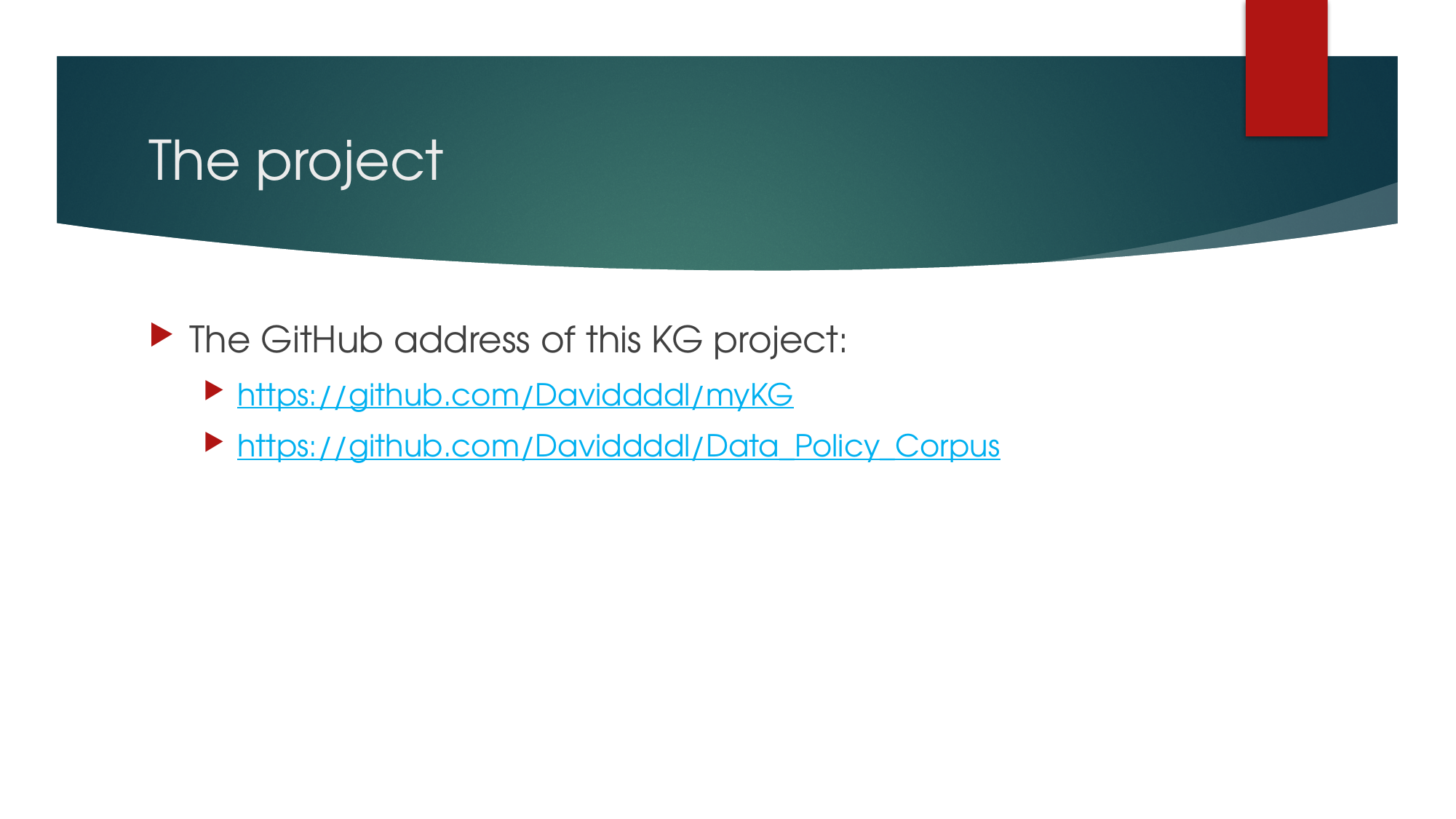

# The project
The GitHub address of this KG project:
https://github.com/Daviddddl/myKG
https://github.com/Daviddddl/Data_Policy_Corpus